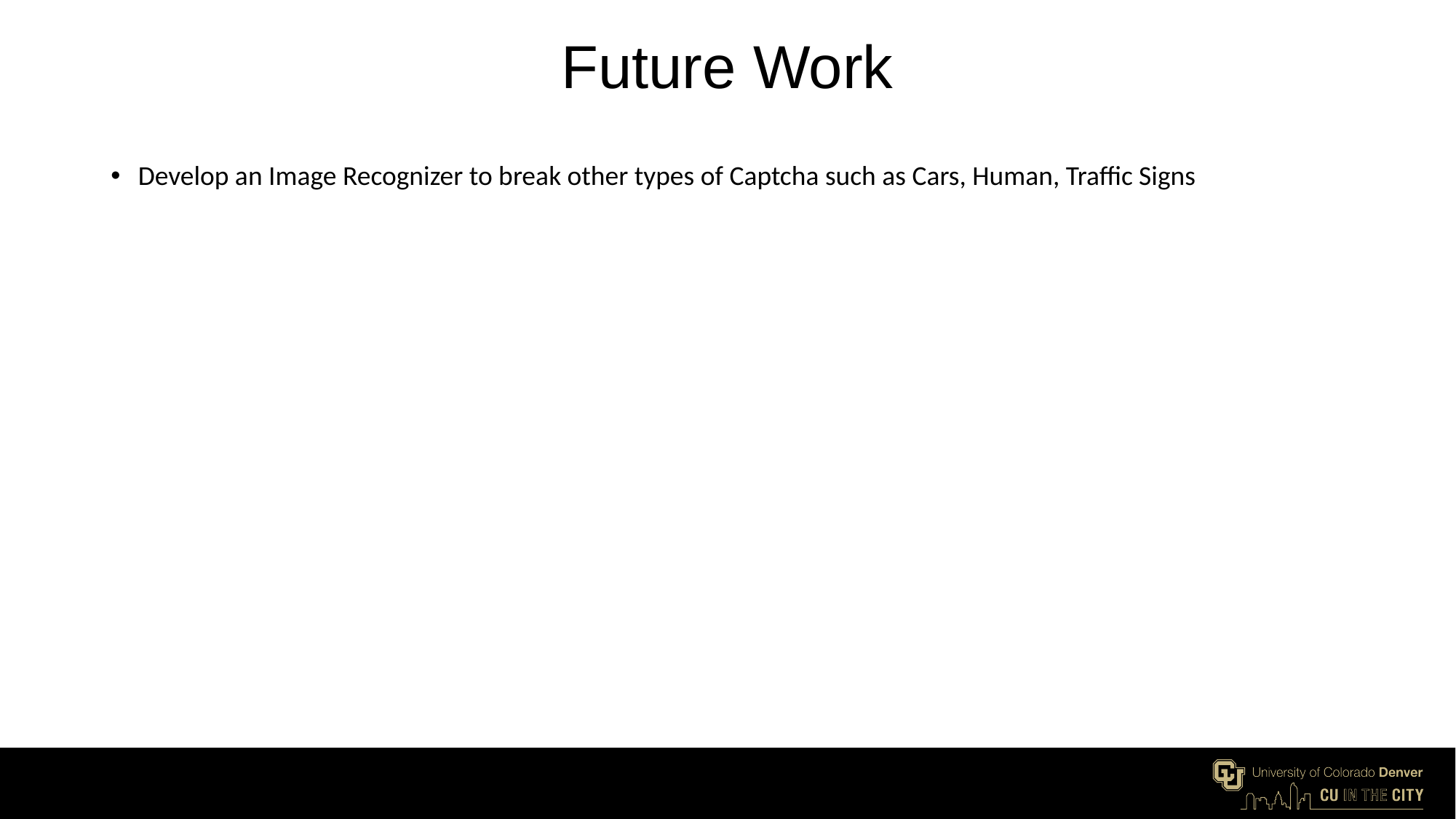

# Future Work
Develop an Image Recognizer to break other types of Captcha such as Cars, Human, Traffic Signs